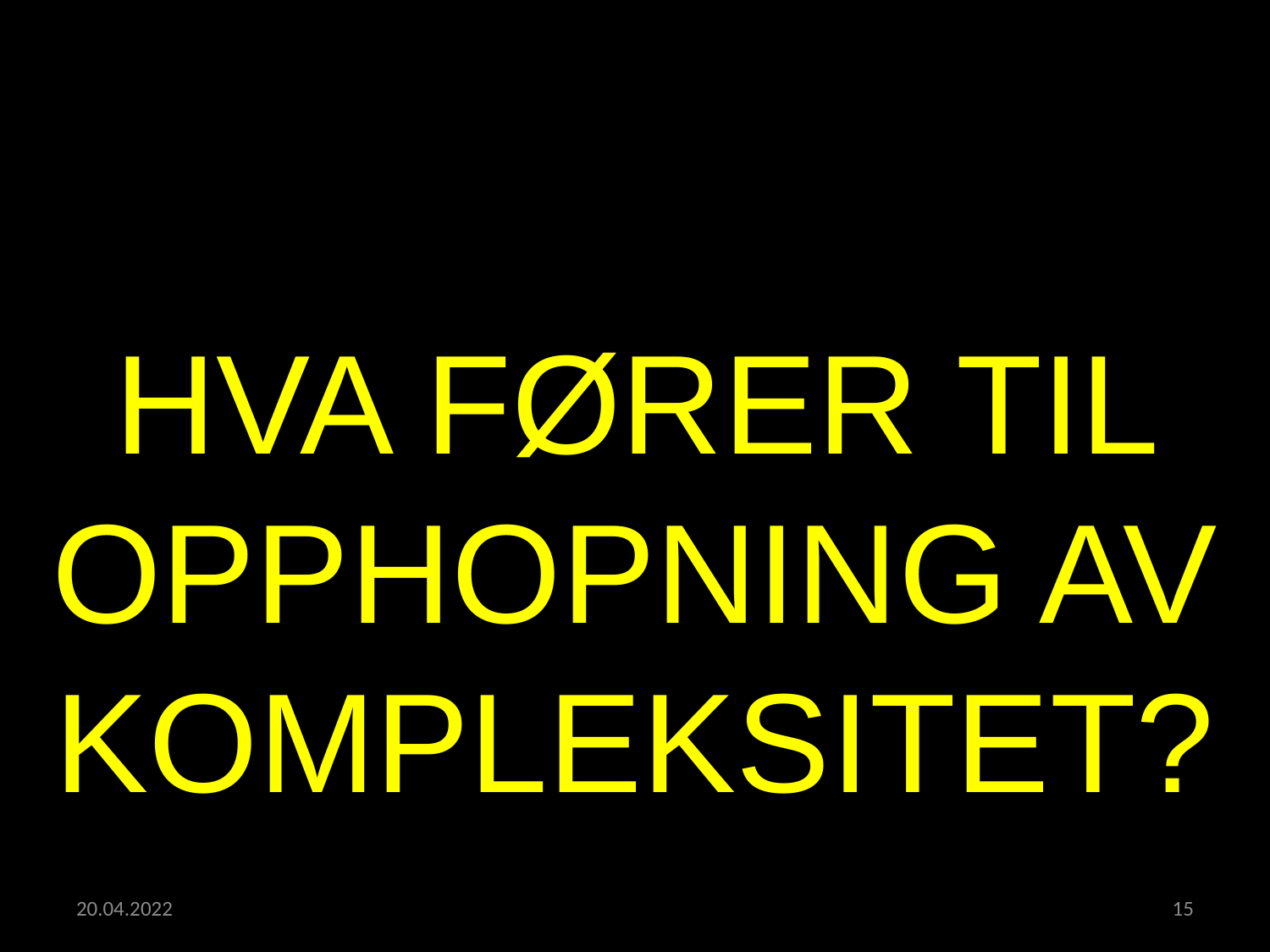

HVA FØRER TIL OPPHOPNING AV KOMPLEKSITET?
20.04.2022
15